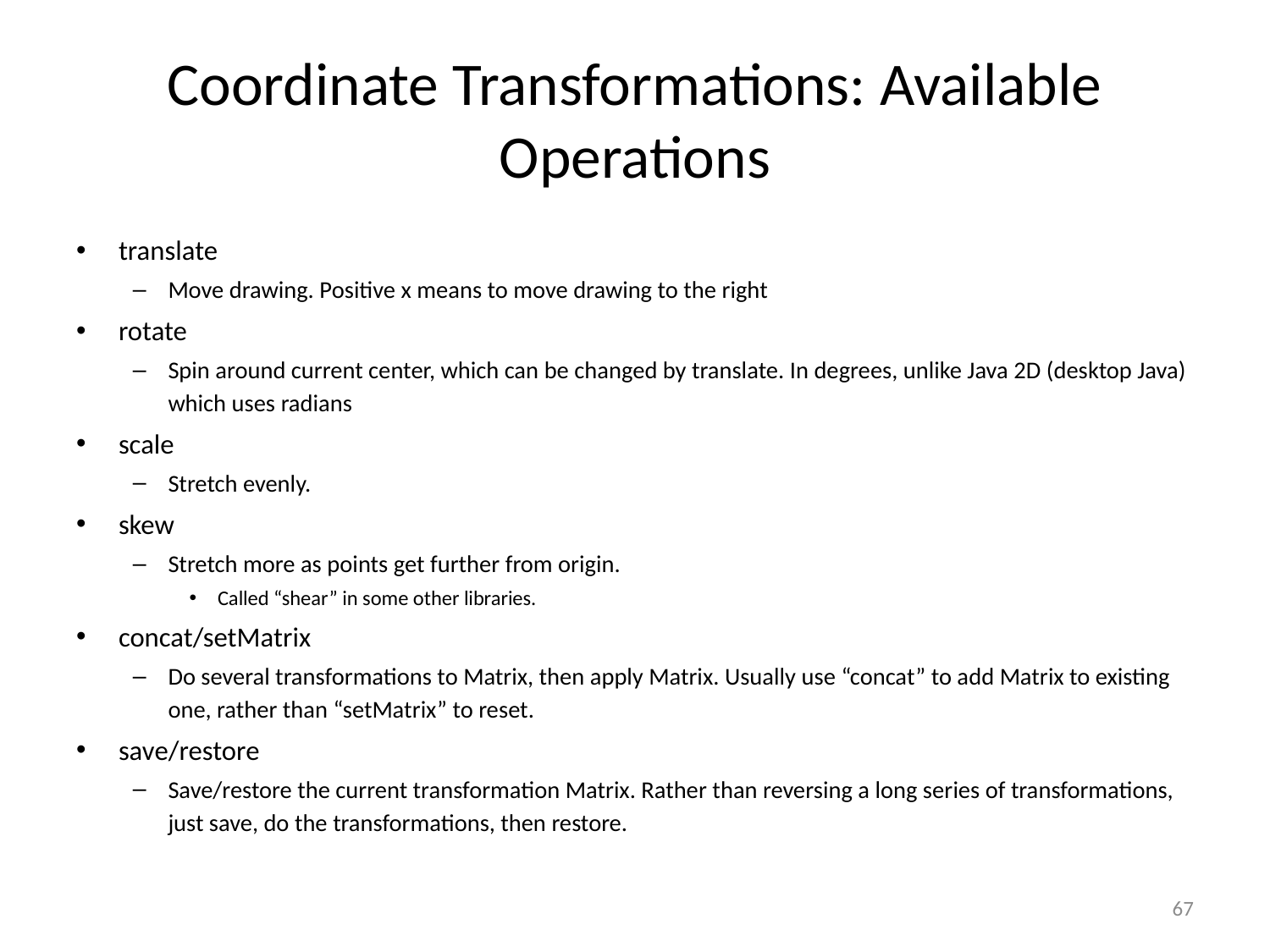

# Coordinate Transformations: Available Operations
translate
Move drawing. Positive x means to move drawing to the right
rotate
Spin around current center, which can be changed by translate. In degrees, unlike Java 2D (desktop Java) which uses radians
scale
Stretch evenly.
skew
Stretch more as points get further from origin.
Called “shear” in some other libraries.
concat/setMatrix
Do several transformations to Matrix, then apply Matrix. Usually use “concat” to add Matrix to existing one, rather than “setMatrix” to reset.
save/restore
Save/restore the current transformation Matrix. Rather than reversing a long series of transformations, just save, do the transformations, then restore.

67